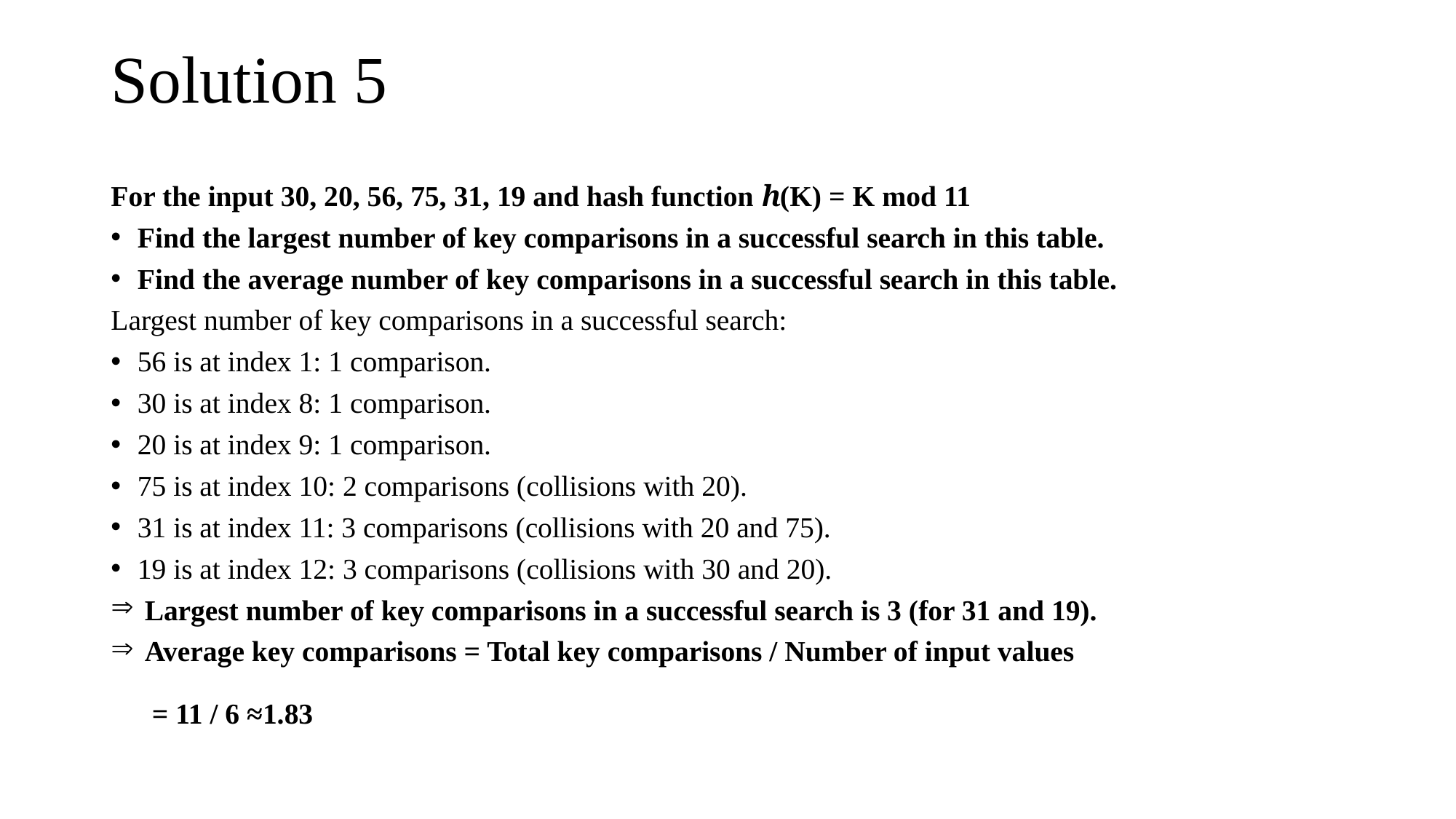

# Solution 5
For the input 30, 20, 56, 75, 31, 19 and hash function ℎ(K) = K mod 11
Find the largest number of key comparisons in a successful search in this table.
Find the average number of key comparisons in a successful search in this table.
Largest number of key comparisons in a successful search:
56 is at index 1: 1 comparison.
30 is at index 8: 1 comparison.
20 is at index 9: 1 comparison.
75 is at index 10: 2 comparisons (collisions with 20).
31 is at index 11: 3 comparisons (collisions with 20 and 75).
19 is at index 12: 3 comparisons (collisions with 30 and 20).
 Largest number of key comparisons in a successful search is 3 (for 31 and 19).
 Average key comparisons = Total key comparisons / Number of input values
  = 11 / 6 ≈1.83